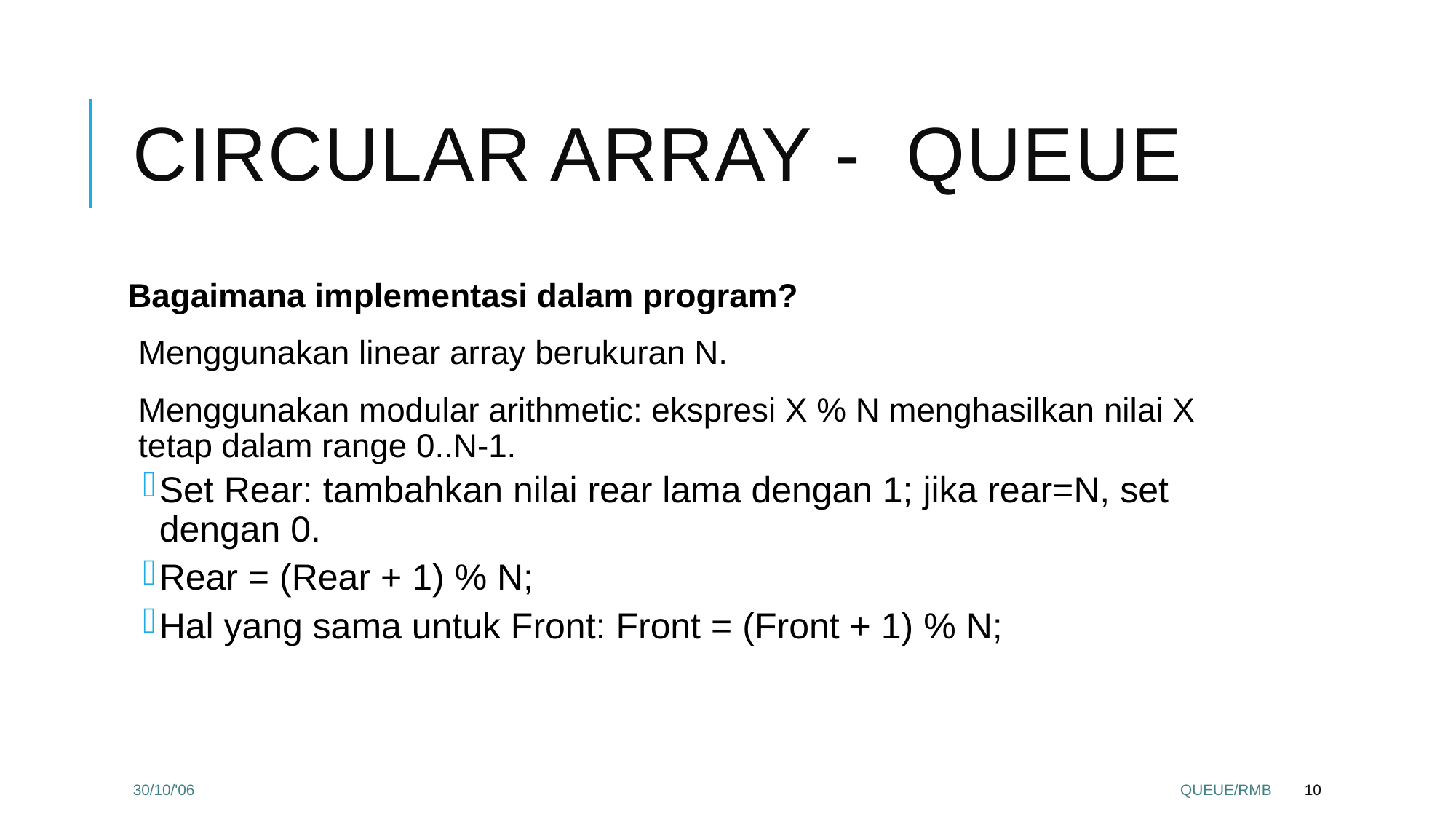

# Circular array -  QUEUE
Bagaimana implementasi dalam program?
Menggunakan linear array berukuran N.
Menggunakan modular arithmetic: ekspresi X % N menghasilkan nilai X tetap dalam range 0..N-1.
Set Rear: tambahkan nilai rear lama dengan 1; jika rear=N, set dengan 0.
Rear = (Rear + 1) % N;
Hal yang sama untuk Front: Front = (Front + 1) % N;
30/10/'06
Queue/rmb
10